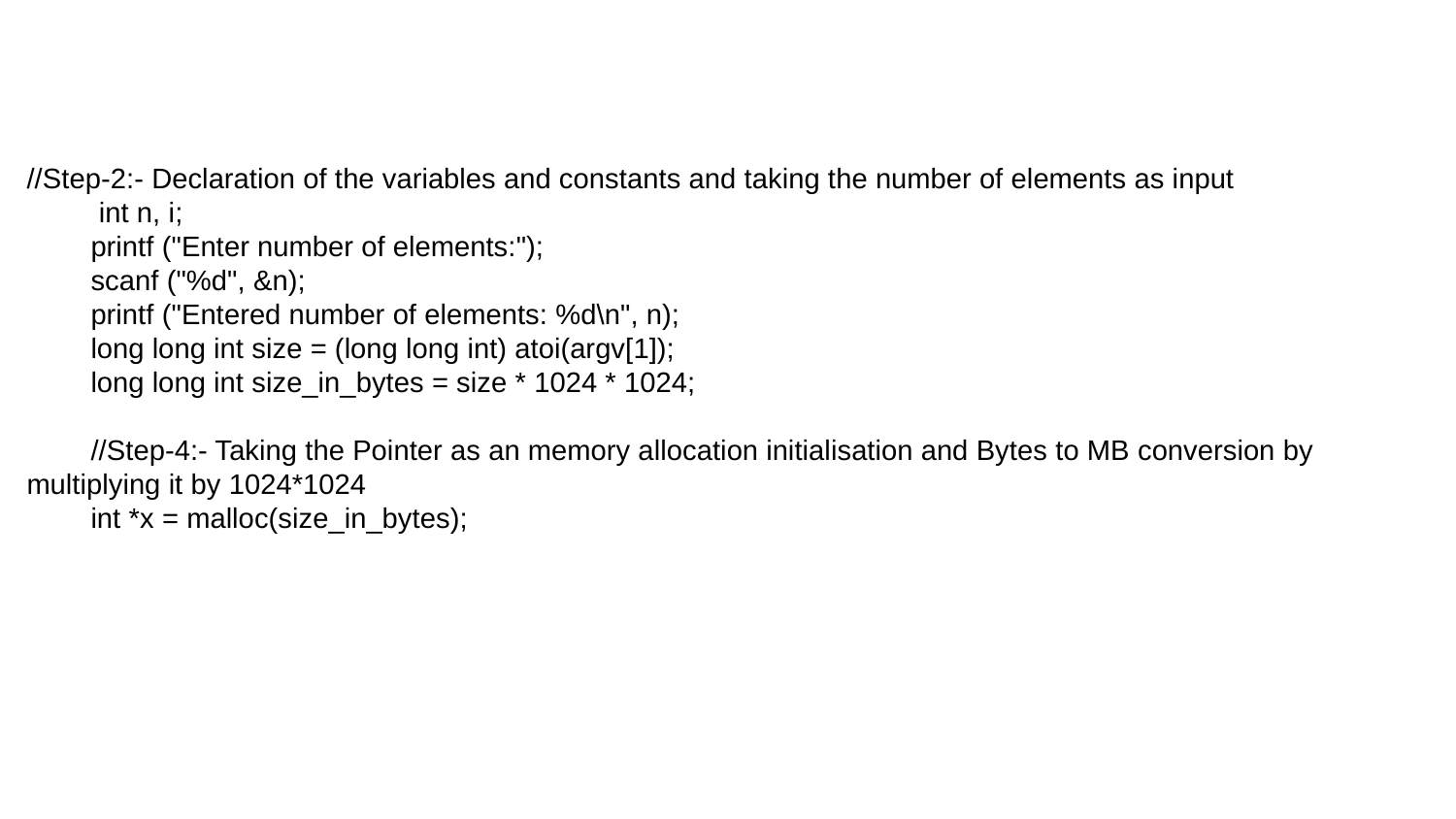

//Step-2:- Declaration of the variables and constants and taking the number of elements as input
         int n, i;
        printf ("Enter number of elements:");
        scanf ("%d", &n);
        printf ("Entered number of elements: %d\n", n);
        long long int size = (long long int) atoi(argv[1]);
        long long int size_in_bytes = size * 1024 * 1024;

        //Step-4:- Taking the Pointer as an memory allocation initialisation and Bytes to MB conversion by multiplying it by 1024*1024
        int *x = malloc(size_in_bytes);